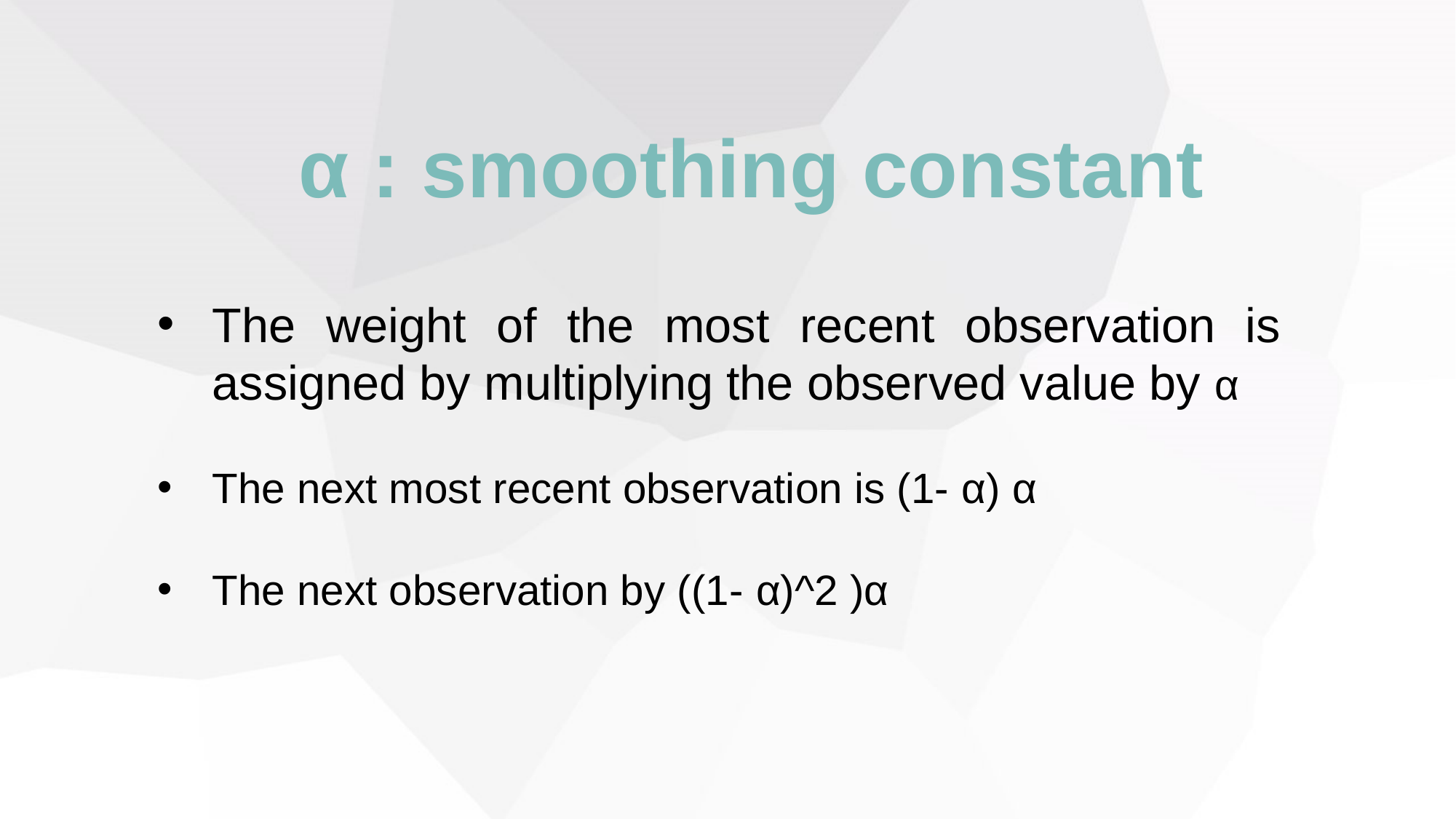

α : smoothing constant
The weight of the most recent observation is assigned by multiplying the observed value by α

The next most recent observation is (1- α) α

The next observation by ((1- α)^2 )α